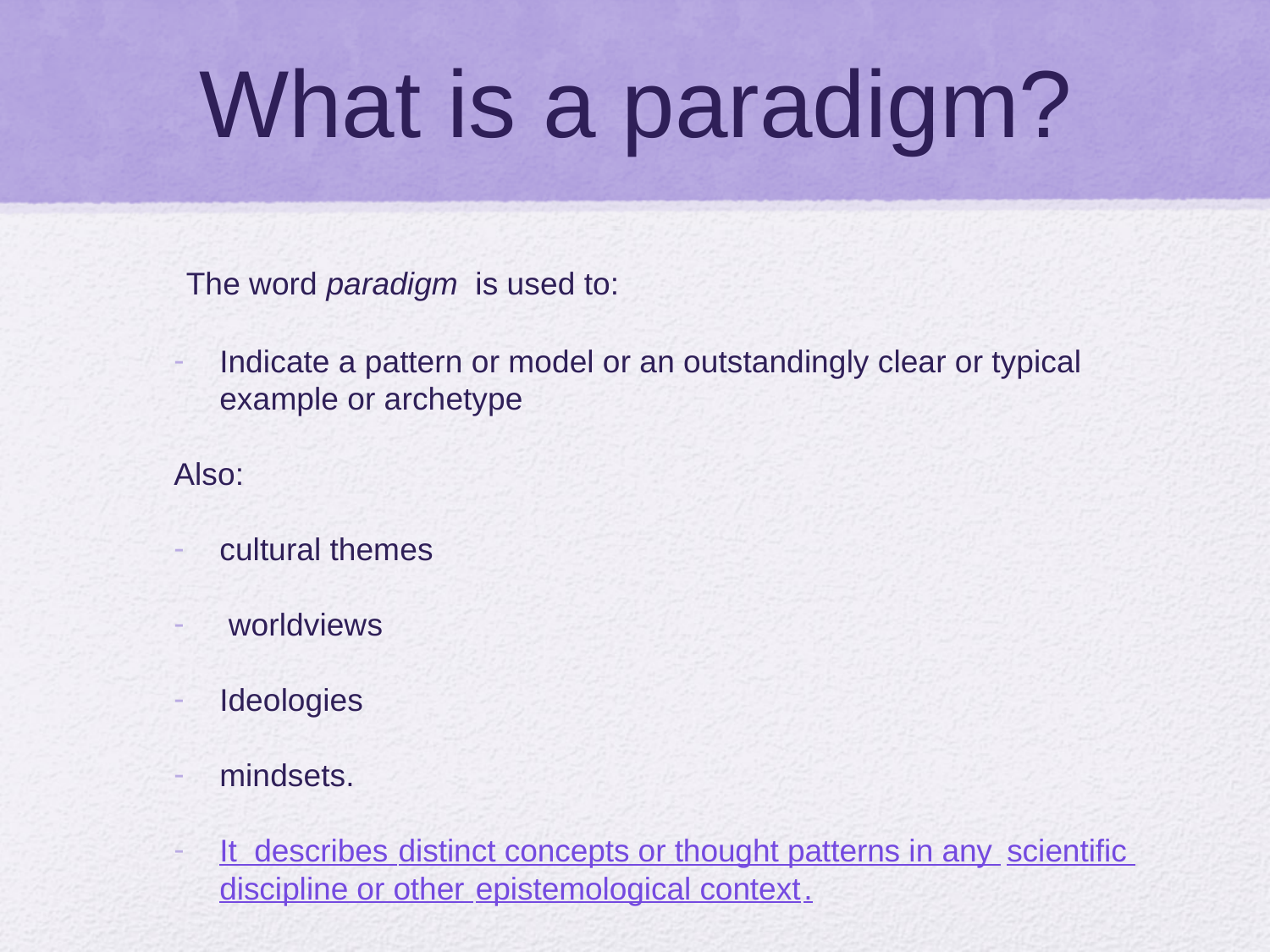

# What is a paradigm?
 The word paradigm  is used to:
Indicate a pattern or model or an outstandingly clear or typical example or archetype
Also:
cultural themes
 worldviews
Ideologies
mindsets.
It  describes distinct concepts or thought patterns in any scientific discipline or other epistemological context.